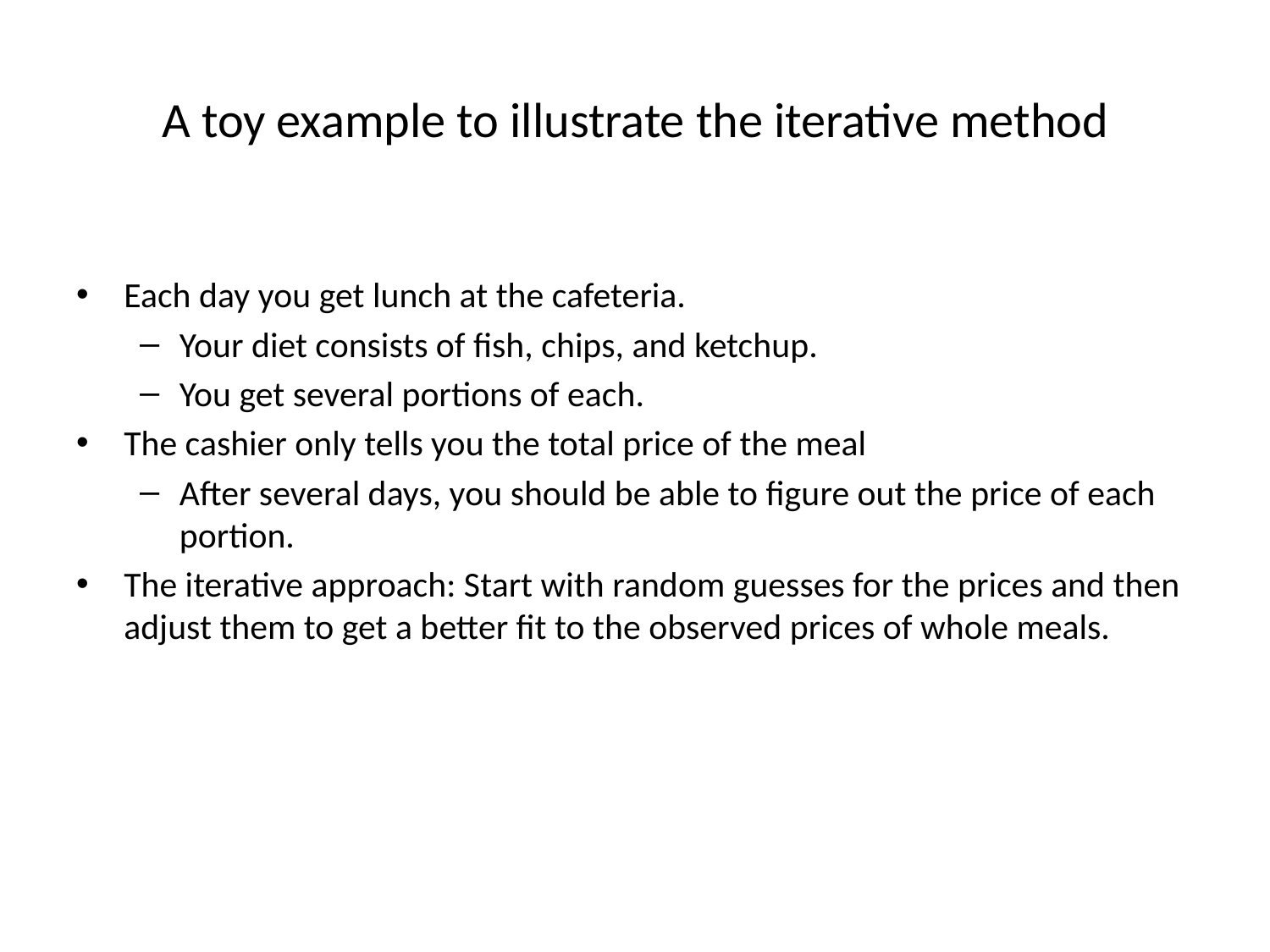

# A toy example to illustrate the iterative method
Each day you get lunch at the cafeteria.
Your diet consists of fish, chips, and ketchup.
You get several portions of each.
The cashier only tells you the total price of the meal
After several days, you should be able to figure out the price of each portion.
The iterative approach: Start with random guesses for the prices and then adjust them to get a better fit to the observed prices of whole meals.